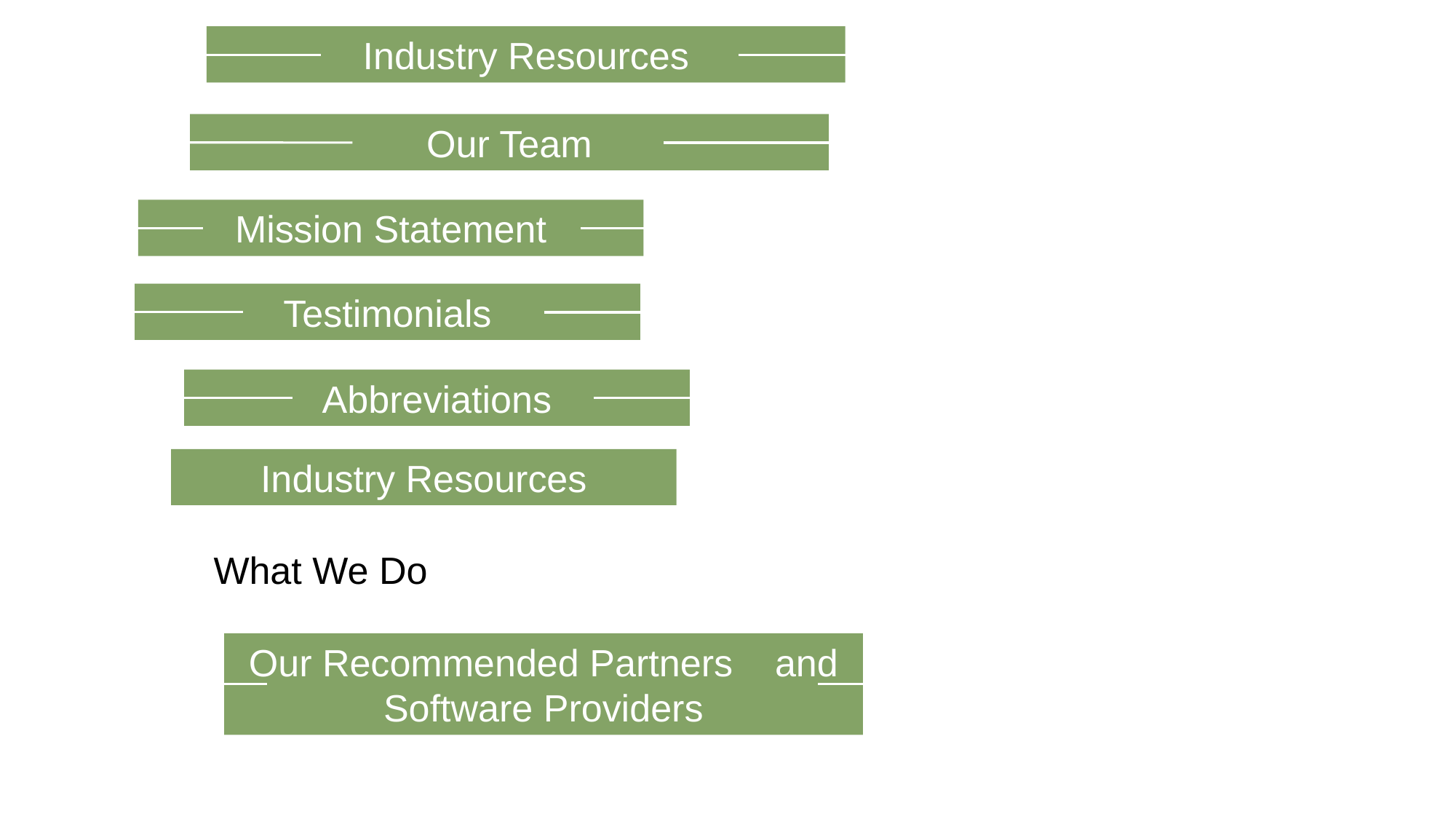

Industry Resources
Our Team
Mission Statement
Testimonials
Abbreviations
Industry Resources
What We Do
Our Recommended Partners    and Software Providers